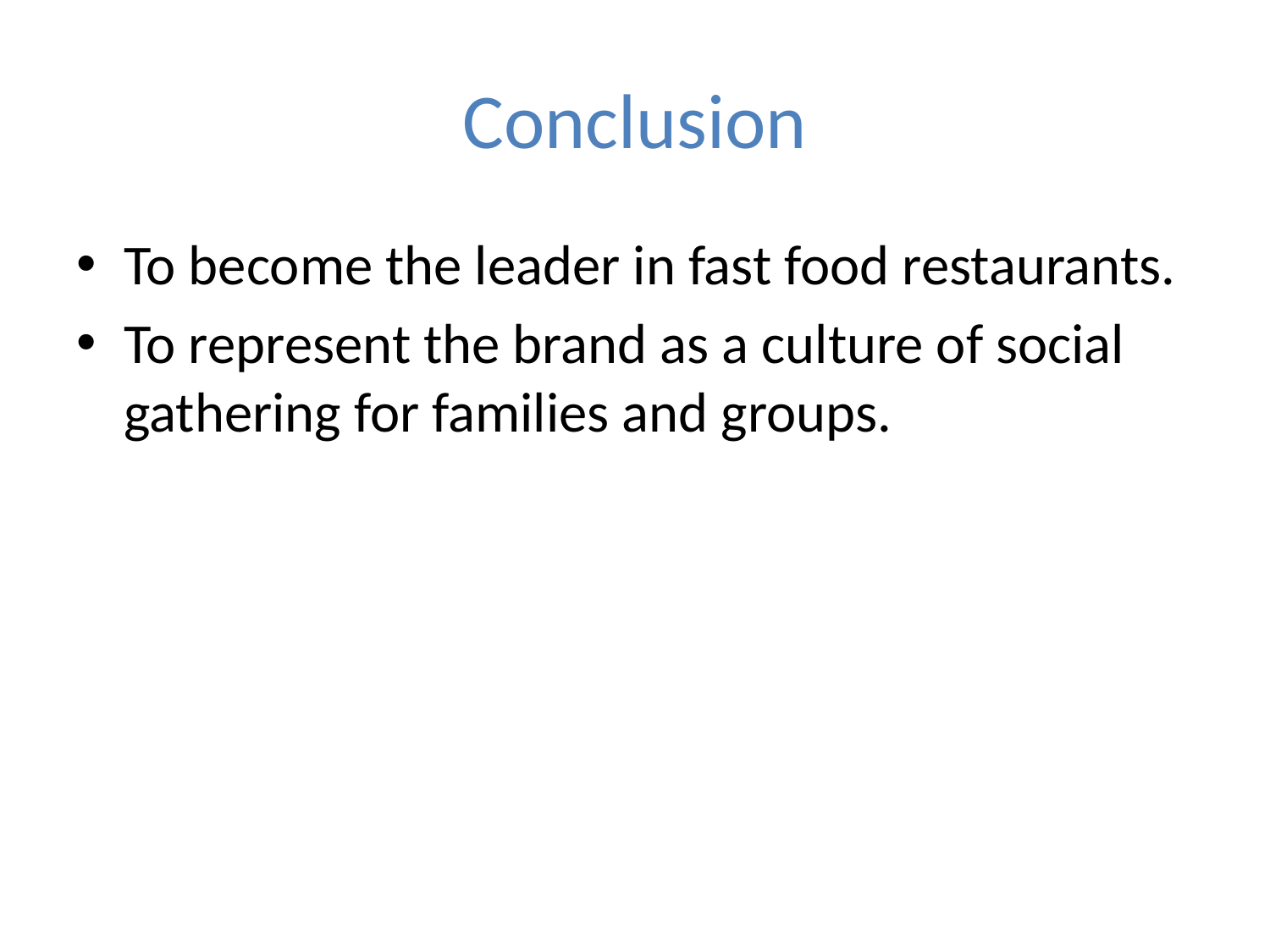

# Conclusion
To become the leader in fast food restaurants.
To represent the brand as a culture of social gathering for families and groups.